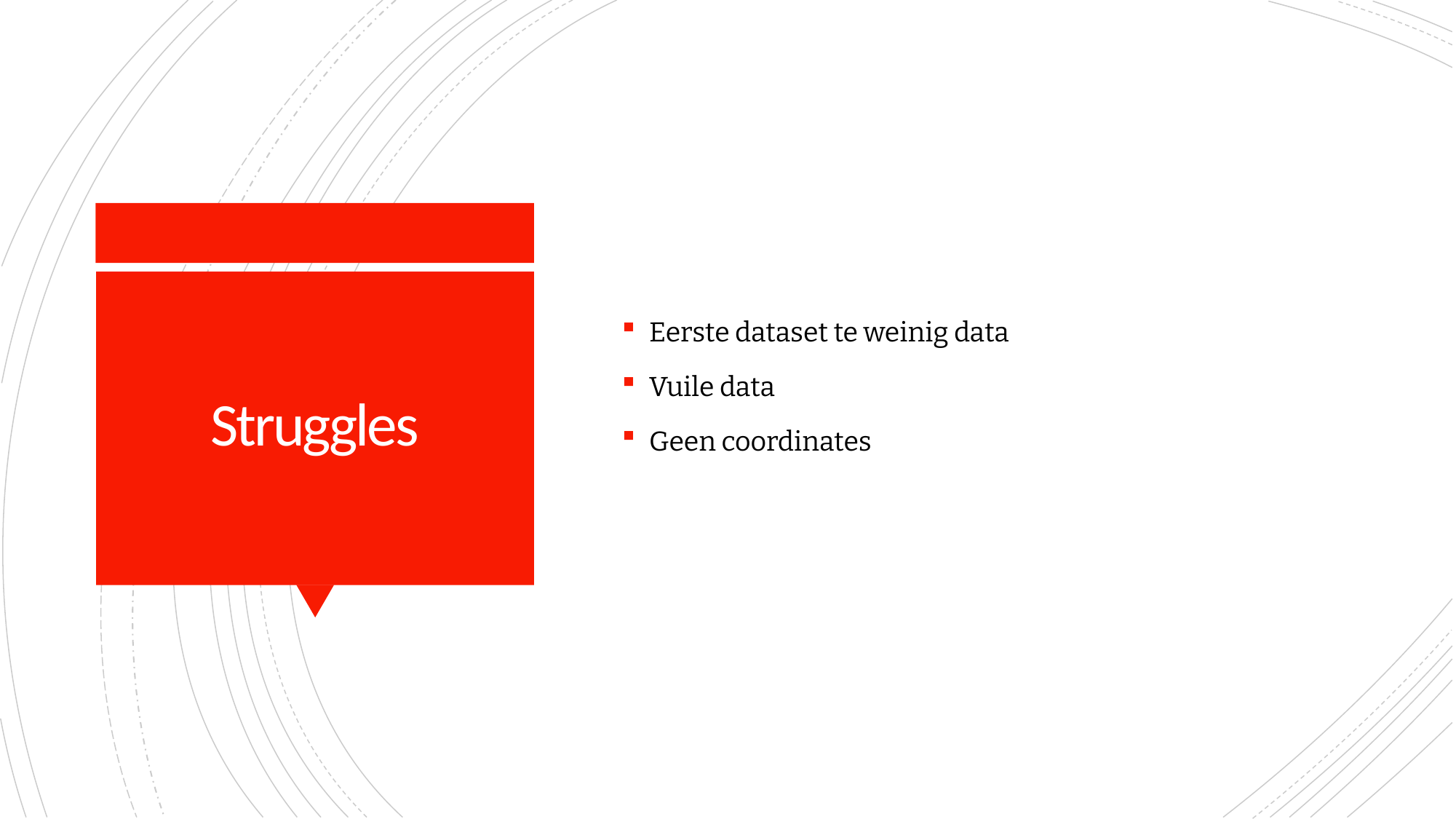

Eerste dataset te weinig data
Vuile data
Geen coordinates

# Struggles